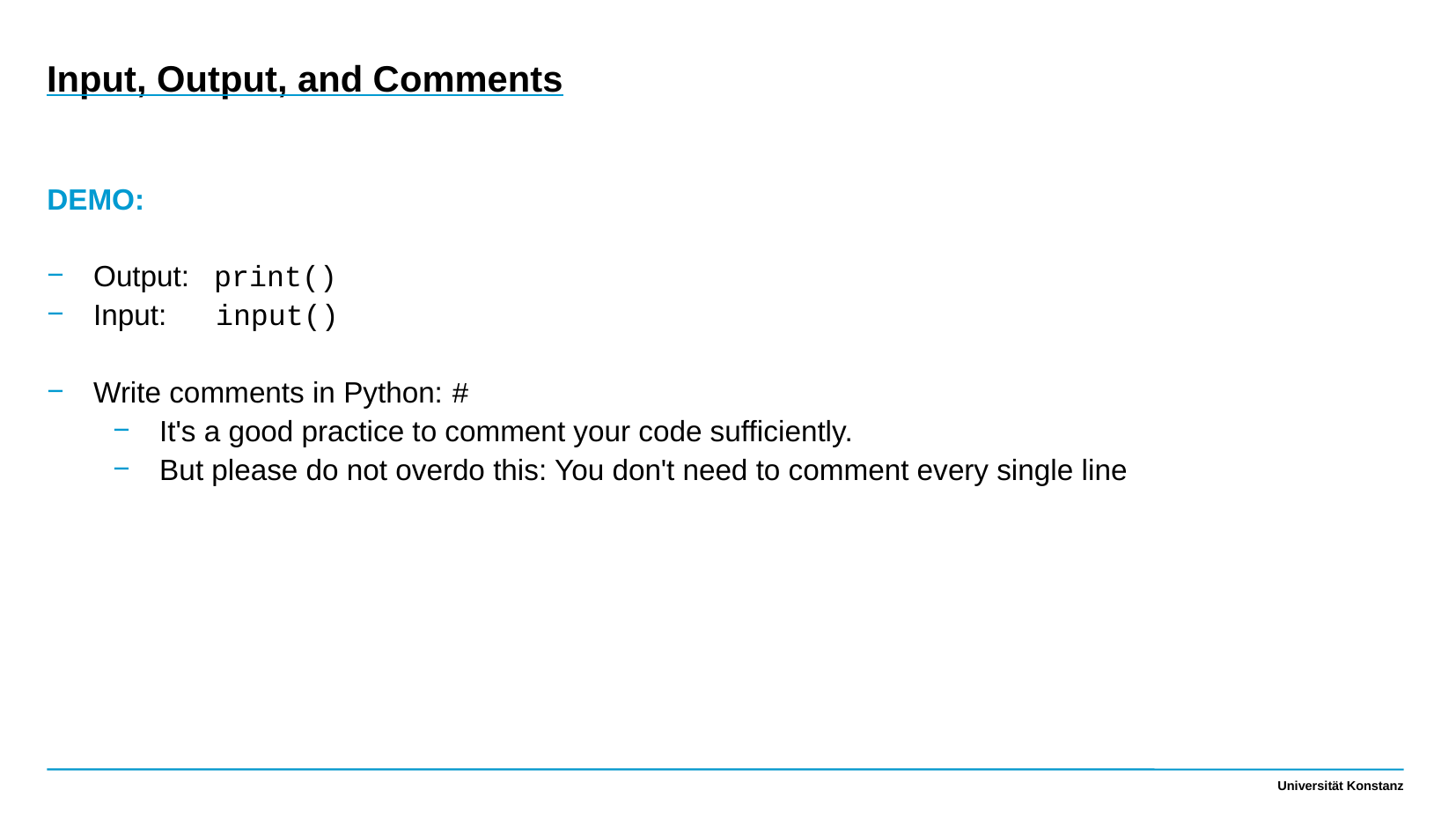

Input, Output, and Comments
DEMO:

Output:   print()
Input:      input()

Write comments in Python: #
It's a good practice to comment your code sufficiently.
But please do not overdo this: You don't need to comment every single line